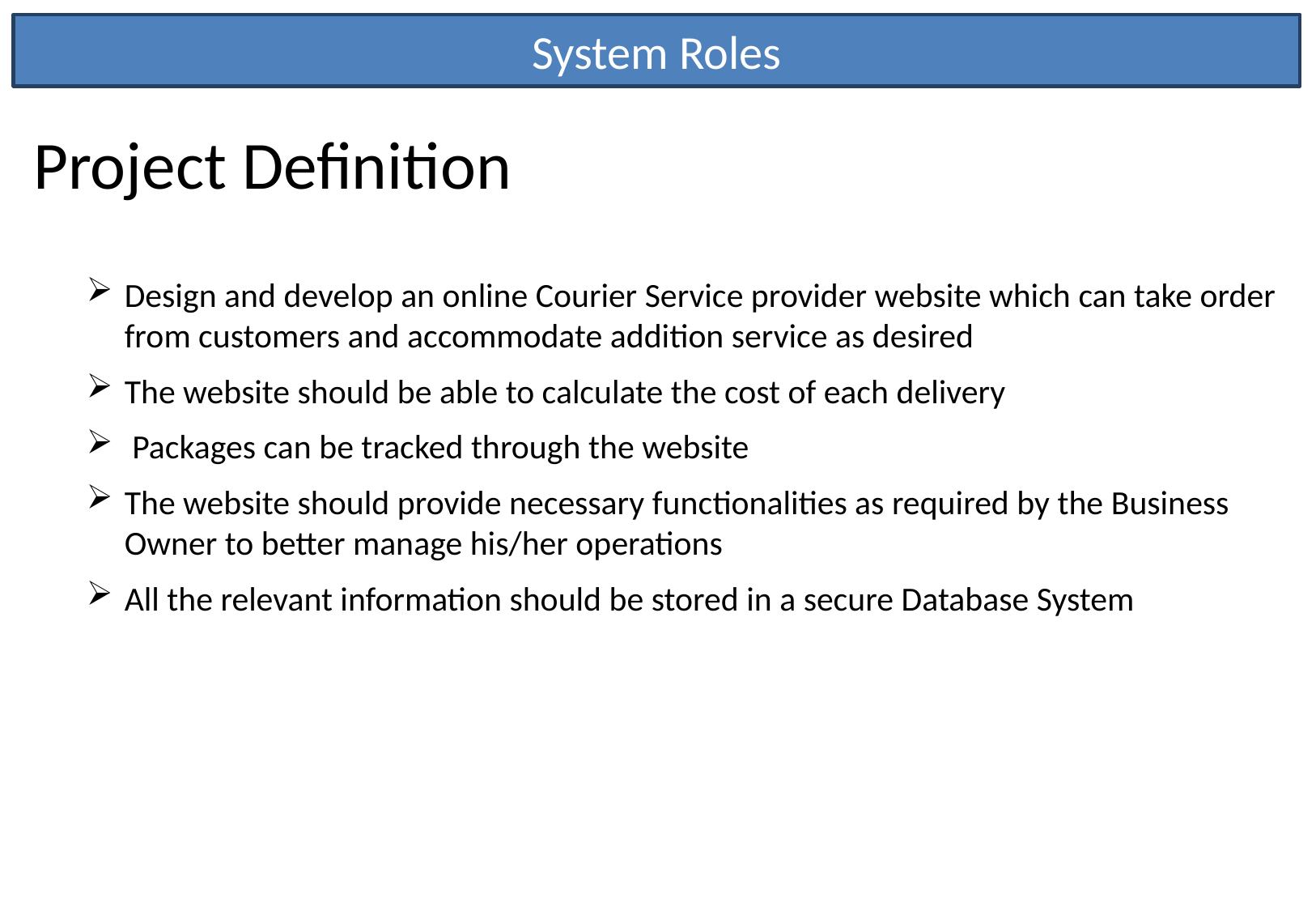

System Roles
Project Definition

Design and develop an online Courier Service provider website which can take order from customers and accommodate addition service as desired
The website should be able to calculate the cost of each delivery
 Packages can be tracked through the website
The website should provide necessary functionalities as required by the Business Owner to better manage his/her operations
All the relevant information should be stored in a secure Database System